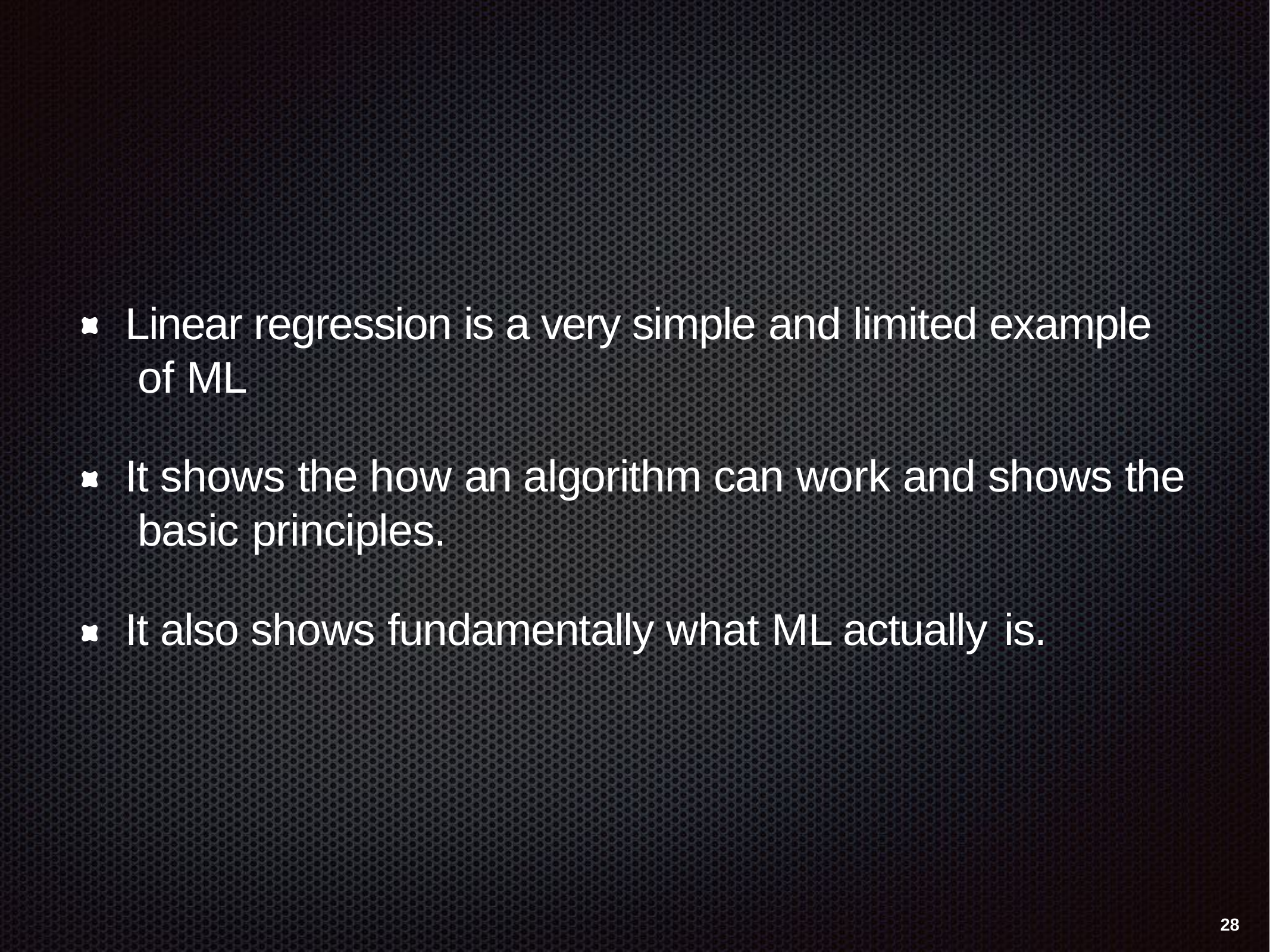

Linear regression is a very simple and limited example  of ML
It shows the how an algorithm can work and shows the  basic principles.
It also shows fundamentally what ML actually is.

28